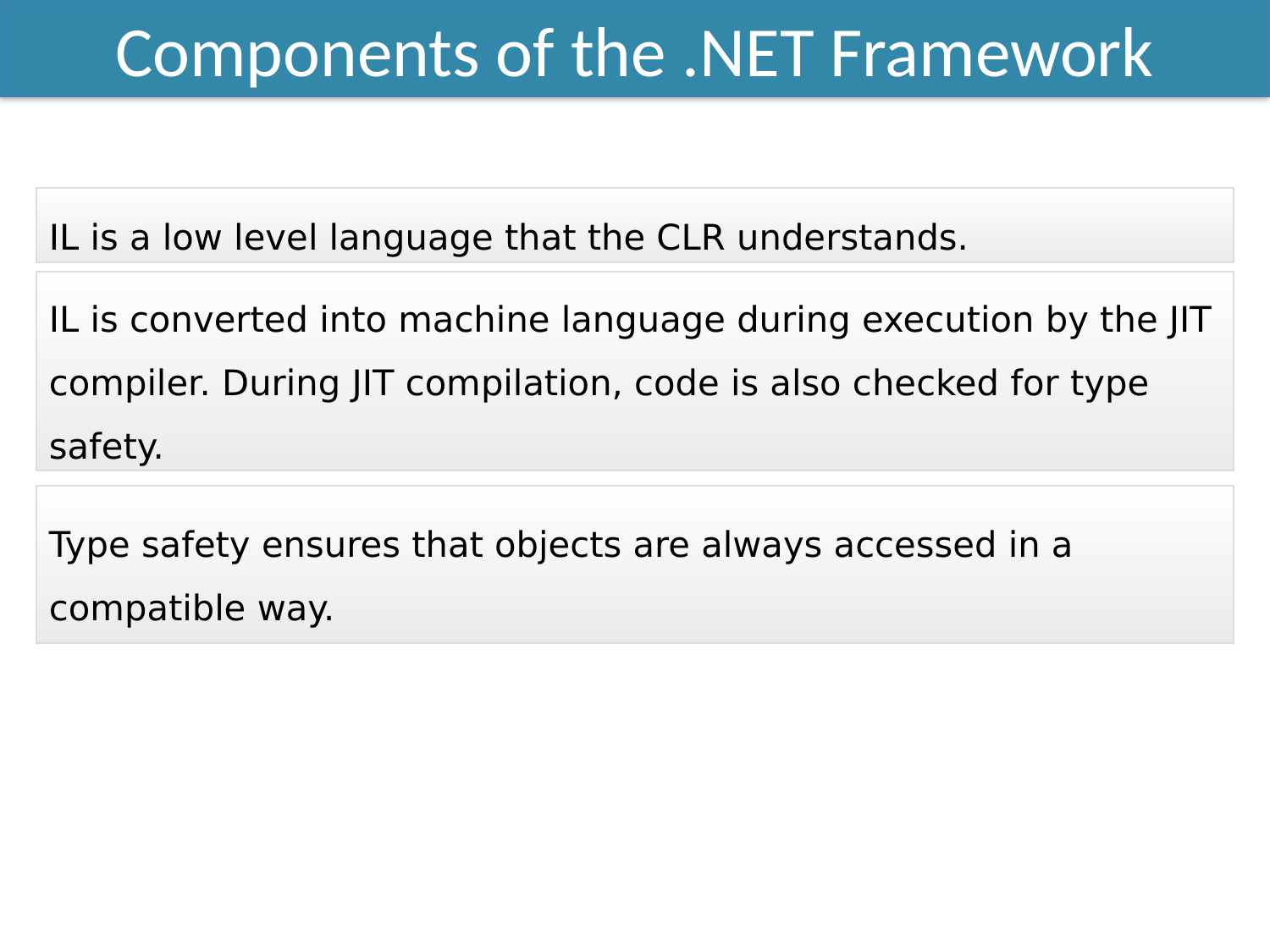

Components of the .NET Framework
IL is a low level language that the CLR understands.
IL is converted into machine language during execution by the JIT compiler. During JIT compilation, code is also checked for type safety.
Type safety ensures that objects are always accessed in a compatible way.